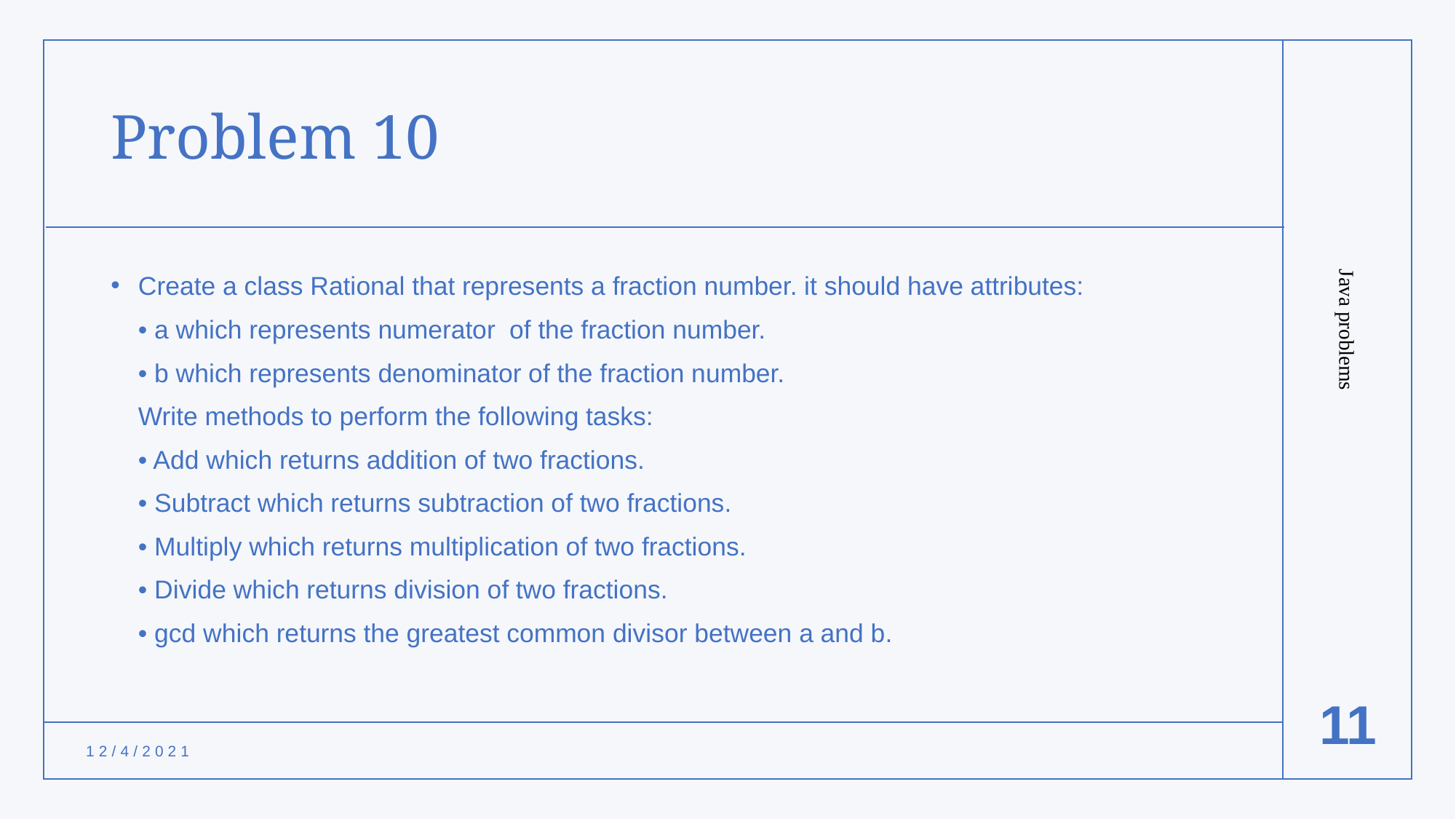

# Problem 10
Create a class Rational that represents a fraction number. it should have attributes:
• a which represents numerator  of the fraction number.
• b which represents denominator of the fraction number.
Write methods to perform the following tasks:
• Add which returns addition of two fractions.
• Subtract which returns subtraction of two fractions.
• Multiply which returns multiplication of two fractions.
• Divide which returns division of two fractions.
• gcd which returns the greatest common divisor between a and b.
Java problems
11
12/4/2021